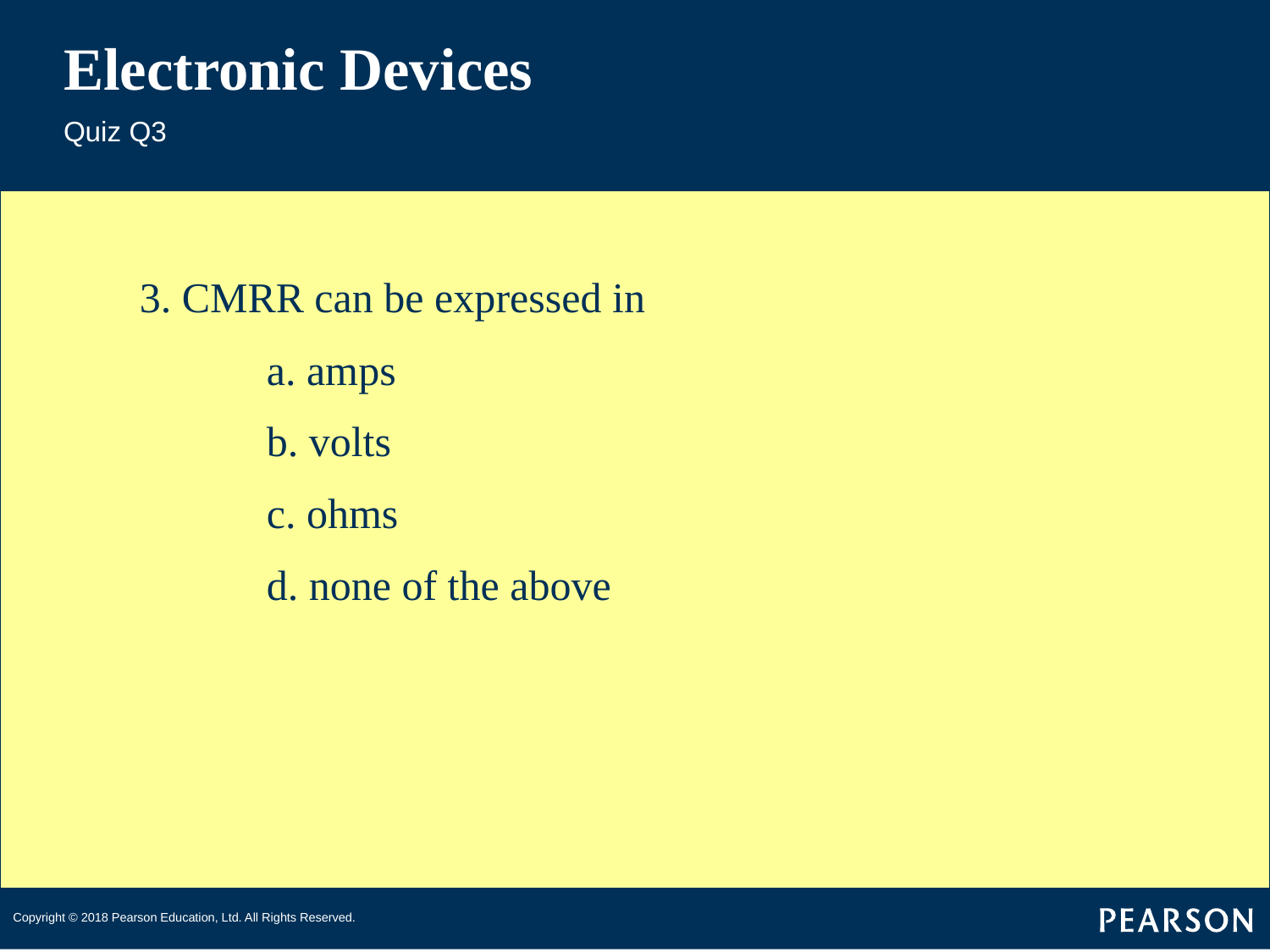

# Electronic Devices
Quiz Q3

3. CMRR can be expressed in
	a. amps
	b. volts
	c. ohms
	d. none of the above